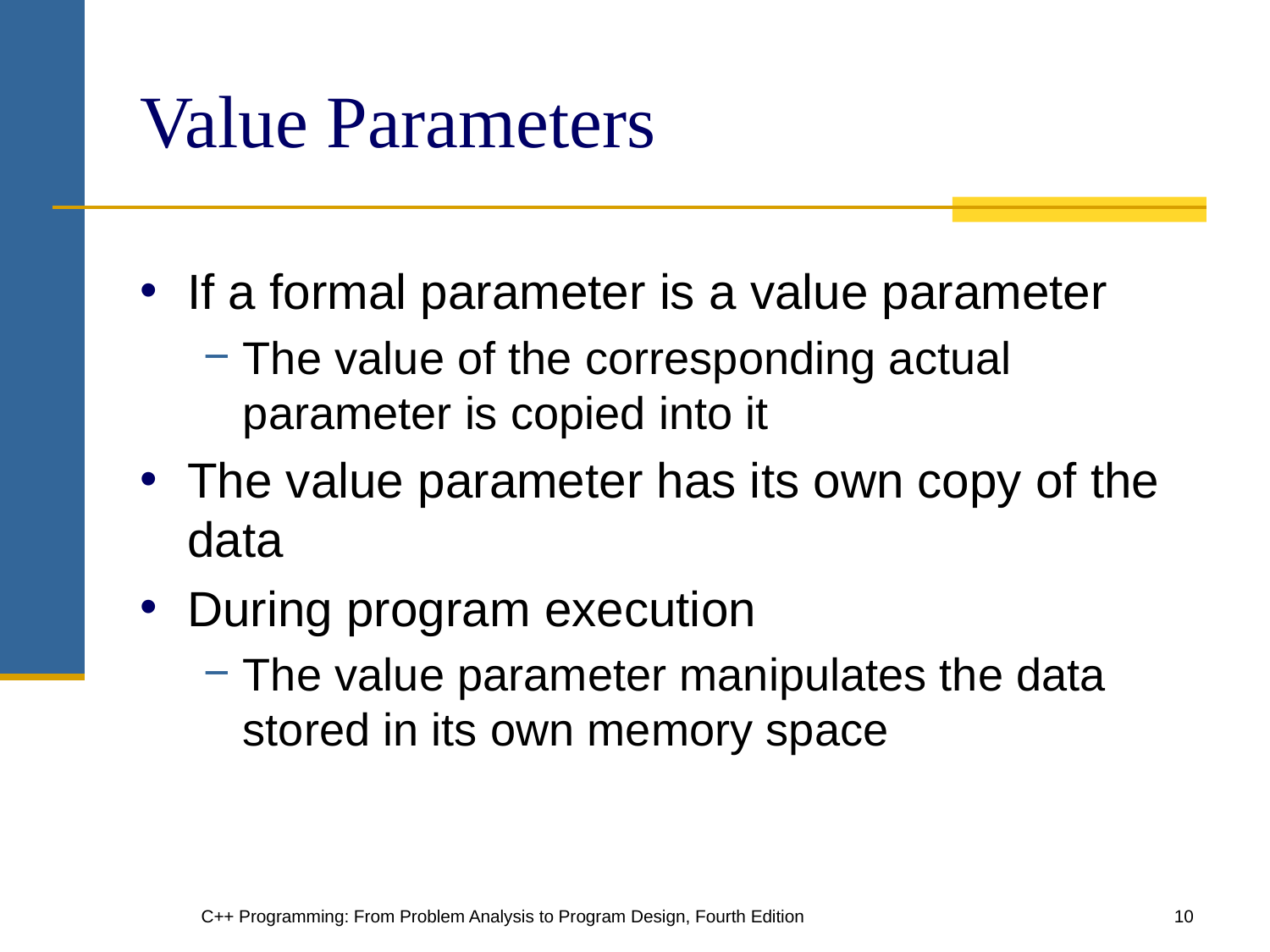

# Value Parameters
If a formal parameter is a value parameter
The value of the corresponding actual parameter is copied into it
The value parameter has its own copy of the data
During program execution
The value parameter manipulates the data stored in its own memory space
C++ Programming: From Problem Analysis to Program Design, Fourth Edition
10